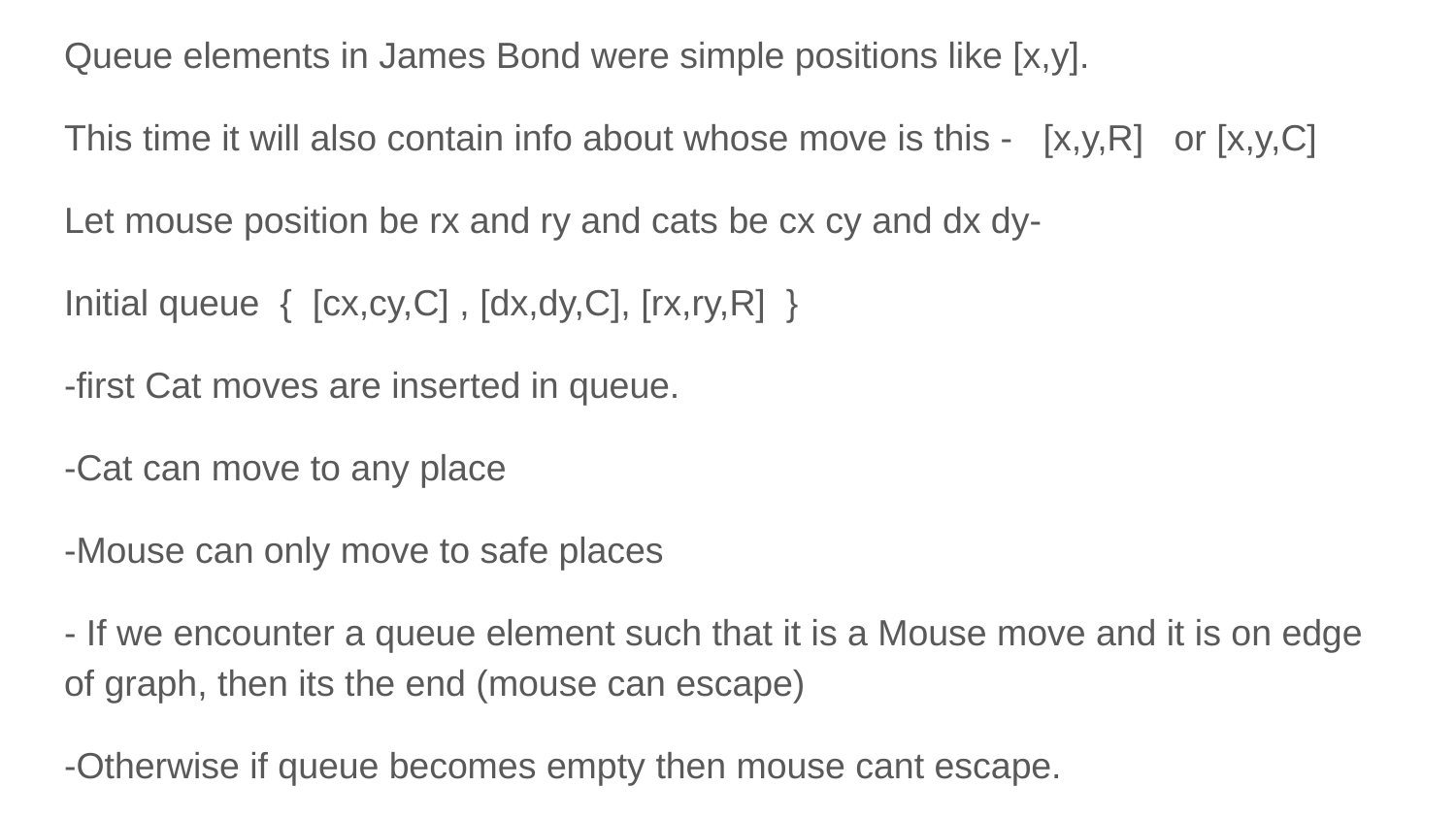

Queue elements in James Bond were simple positions like [x,y].
This time it will also contain info about whose move is this -   [x,y,R]   or [x,y,C]
Let mouse position be rx and ry and cats be cx cy and dx dy-
Initial queue  {  [cx,cy,C] , [dx,dy,C], [rx,ry,R]  }
-first Cat moves are inserted in queue.
-Cat can move to any place
-Mouse can only move to safe places
- If we encounter a queue element such that it is a Mouse move and it is on edge of graph, then its the end (mouse can escape)
-Otherwise if queue becomes empty then mouse cant escape.
-